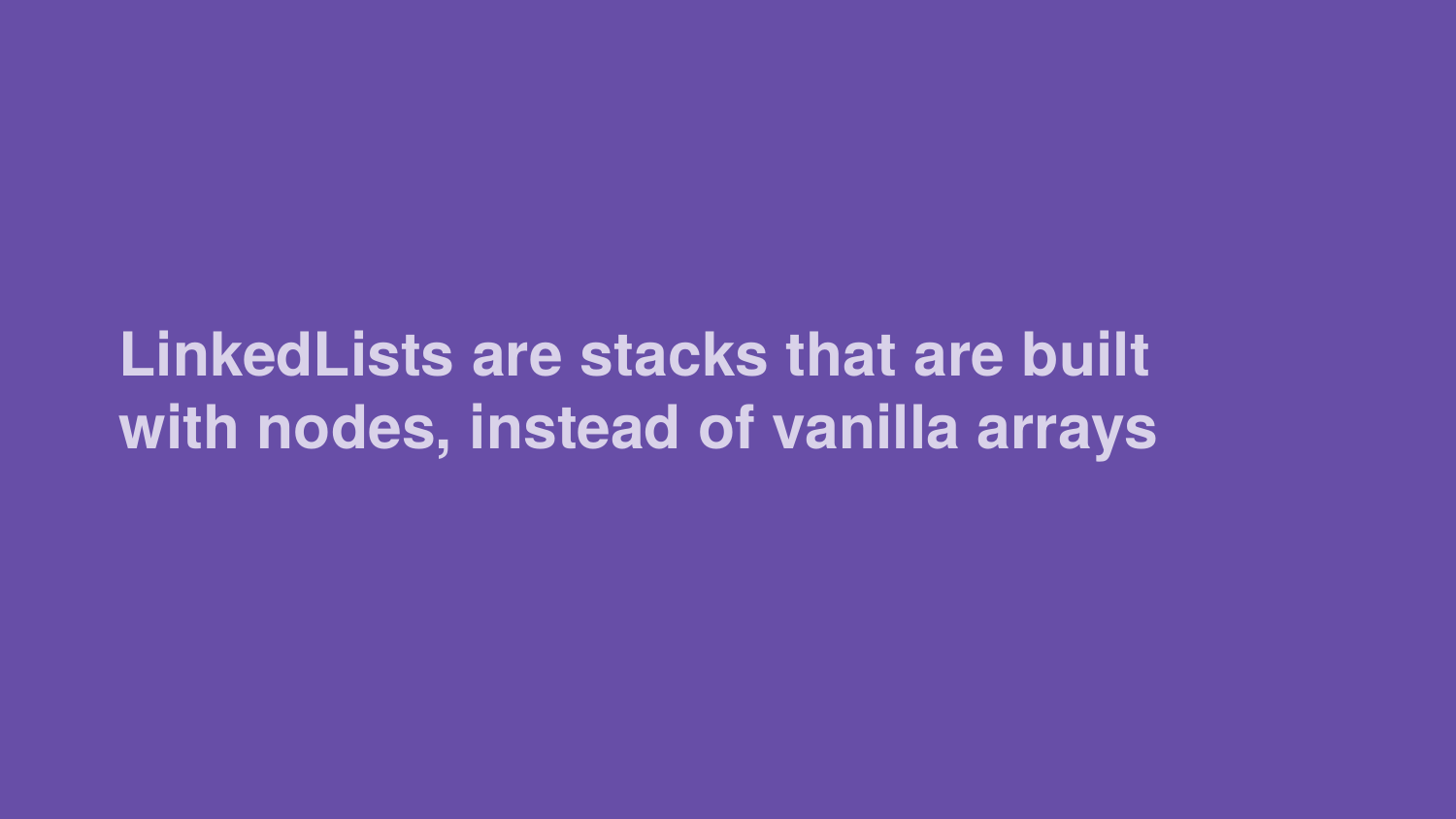

LinkedLists are stacks that are built with nodes, instead of vanilla arrays